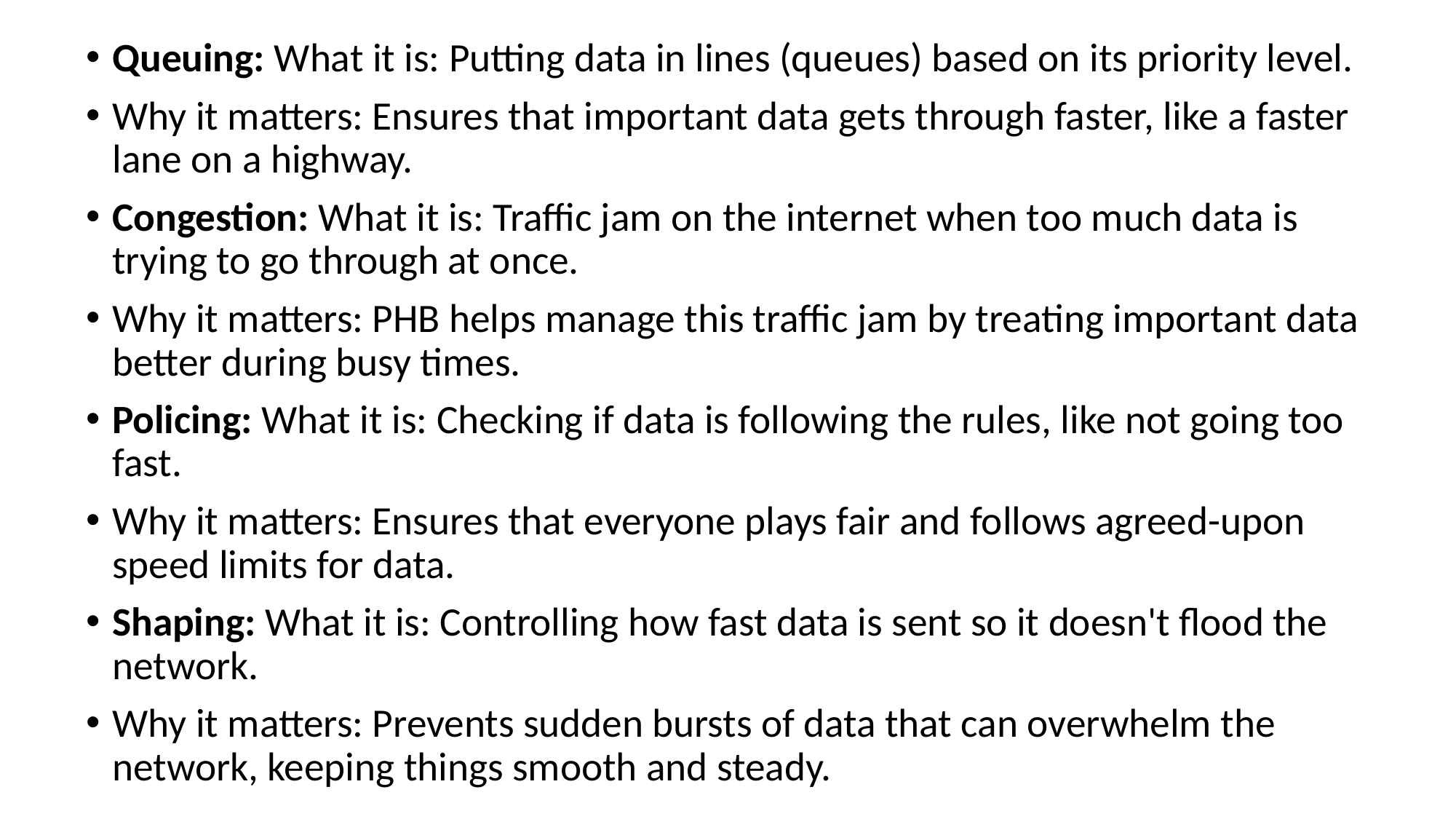

Queuing: What it is: Putting data in lines (queues) based on its priority level.
Why it matters: Ensures that important data gets through faster, like a faster lane on a highway.
Congestion: What it is: Traffic jam on the internet when too much data is trying to go through at once.
Why it matters: PHB helps manage this traffic jam by treating important data better during busy times.
Policing: What it is: Checking if data is following the rules, like not going too fast.
Why it matters: Ensures that everyone plays fair and follows agreed-upon speed limits for data.
Shaping: What it is: Controlling how fast data is sent so it doesn't flood the network.
Why it matters: Prevents sudden bursts of data that can overwhelm the network, keeping things smooth and steady.